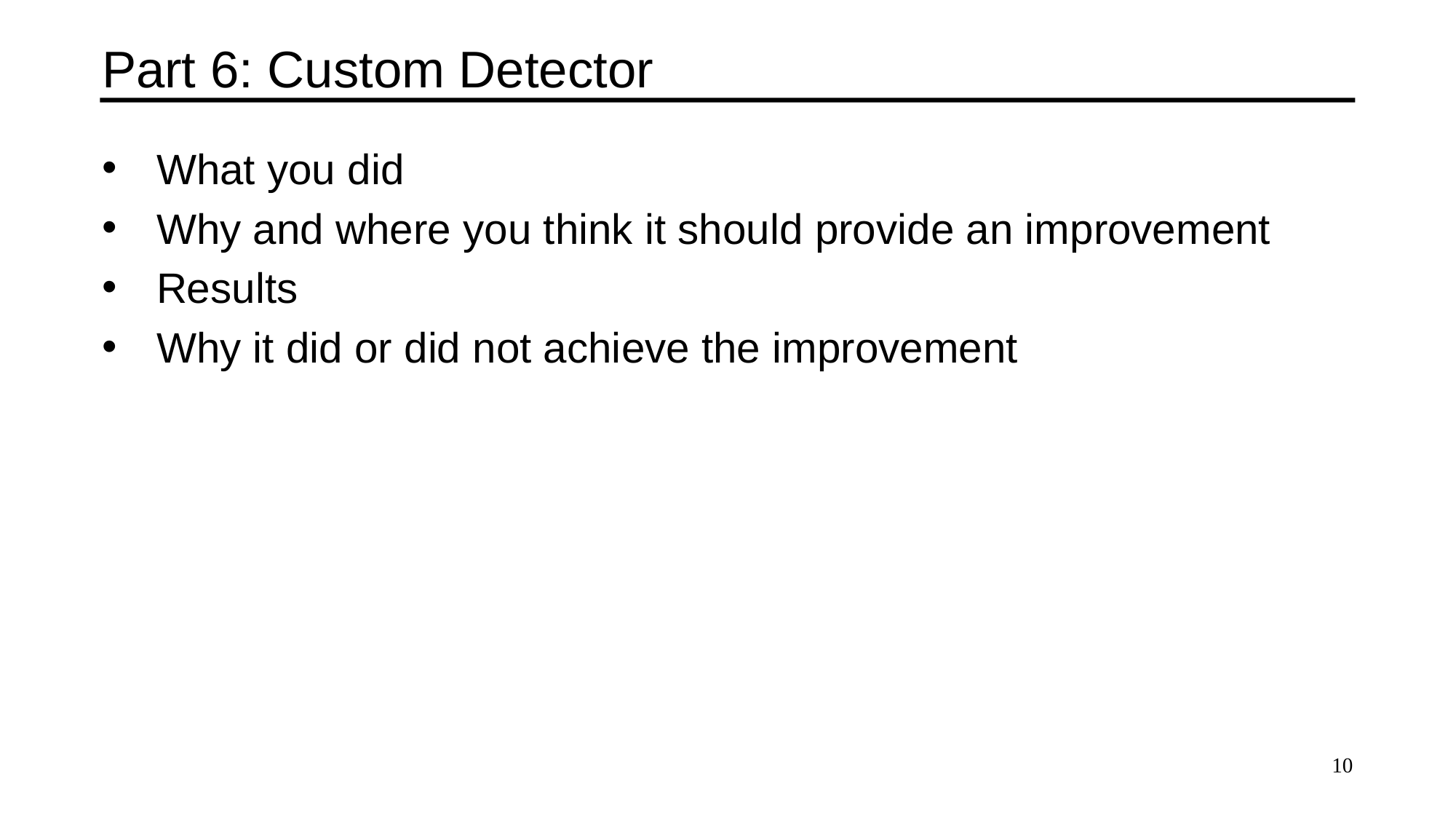

# Part 6: Custom Detector
What you did
Why and where you think it should provide an improvement
Results
Why it did or did not achieve the improvement

10